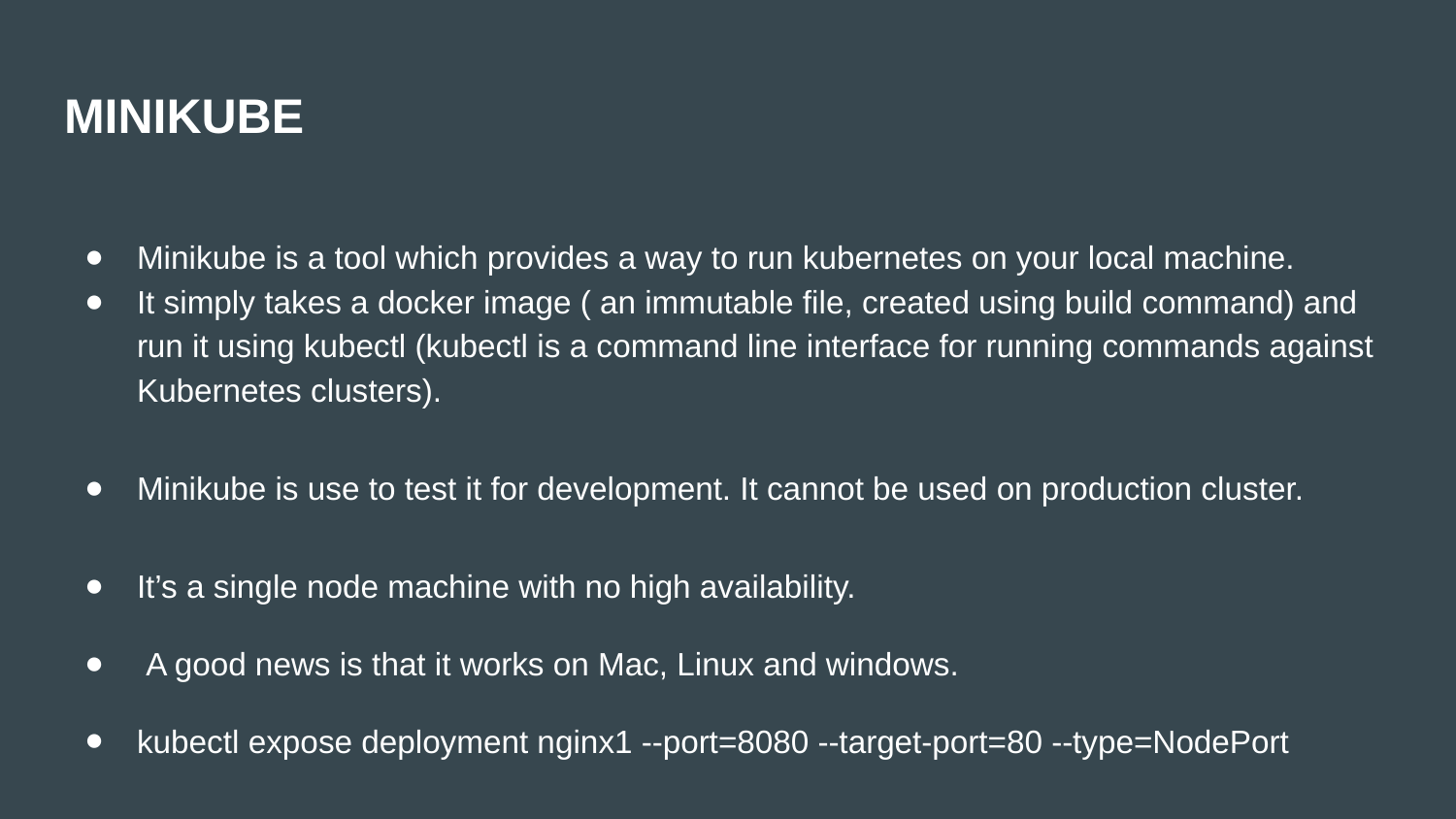

# MINIKUBE
Minikube is a tool which provides a way to run kubernetes on your local machine.
It simply takes a docker image ( an immutable file, created using build command) and run it using kubectl (kubectl is a command line interface for running commands against Kubernetes clusters).
Minikube is use to test it for development. It cannot be used on production cluster.
It’s a single node machine with no high availability.
 A good news is that it works on Mac, Linux and windows.
kubectl expose deployment nginx1 --port=8080 --target-port=80 --type=NodePort